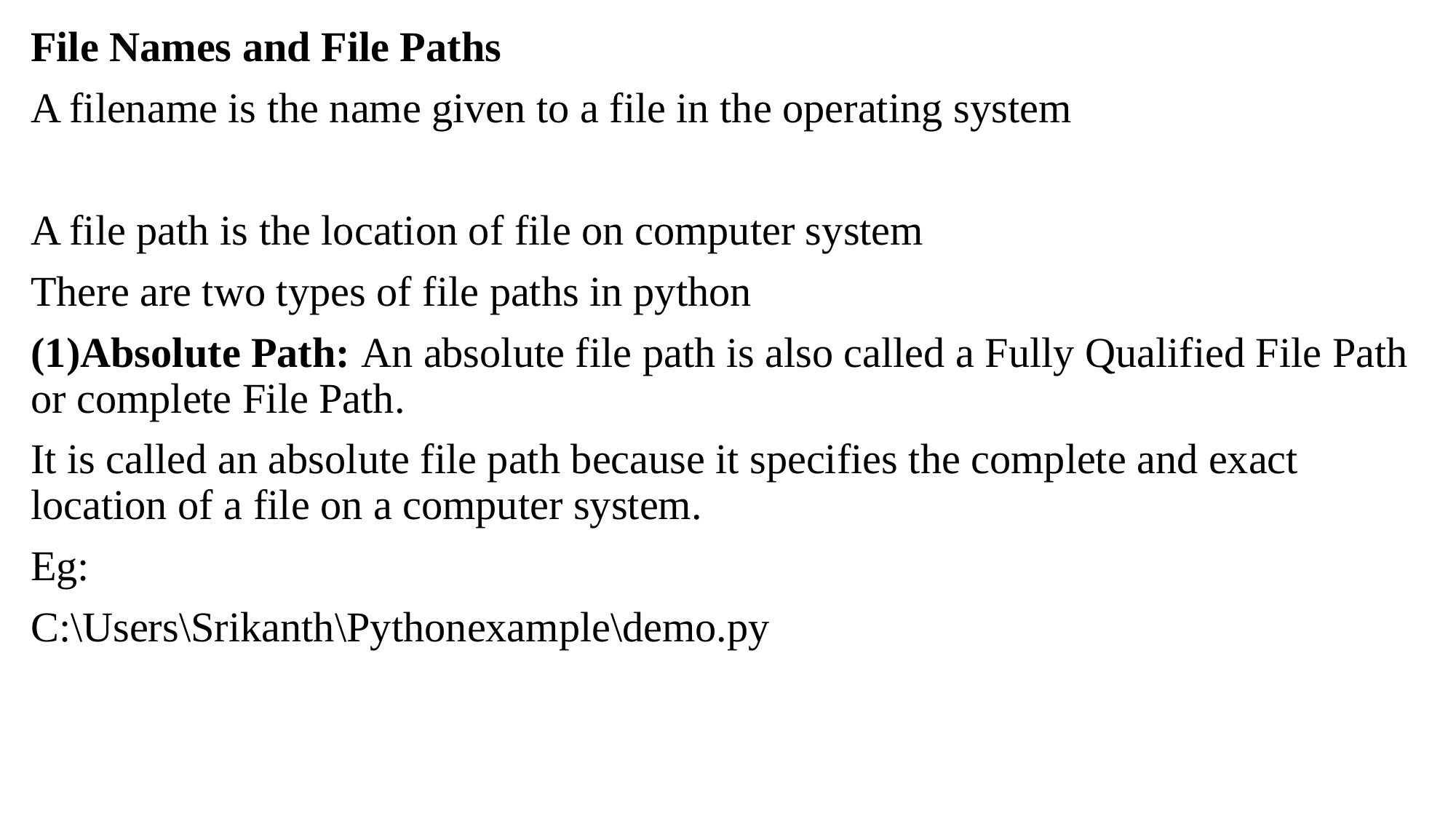

File Names and File Paths
A filename is the name given to a file in the operating system

A file path is the location of file on computer system
There are two types of file paths in python
(1)Absolute Path: An absolute file path is also called a Fully Qualified File Path or complete File Path.
It is called an absolute file path because it specifies the complete and exact location of a file on a computer system.
Eg:
C:\Users\Srikanth\Pythonexample\demo.py